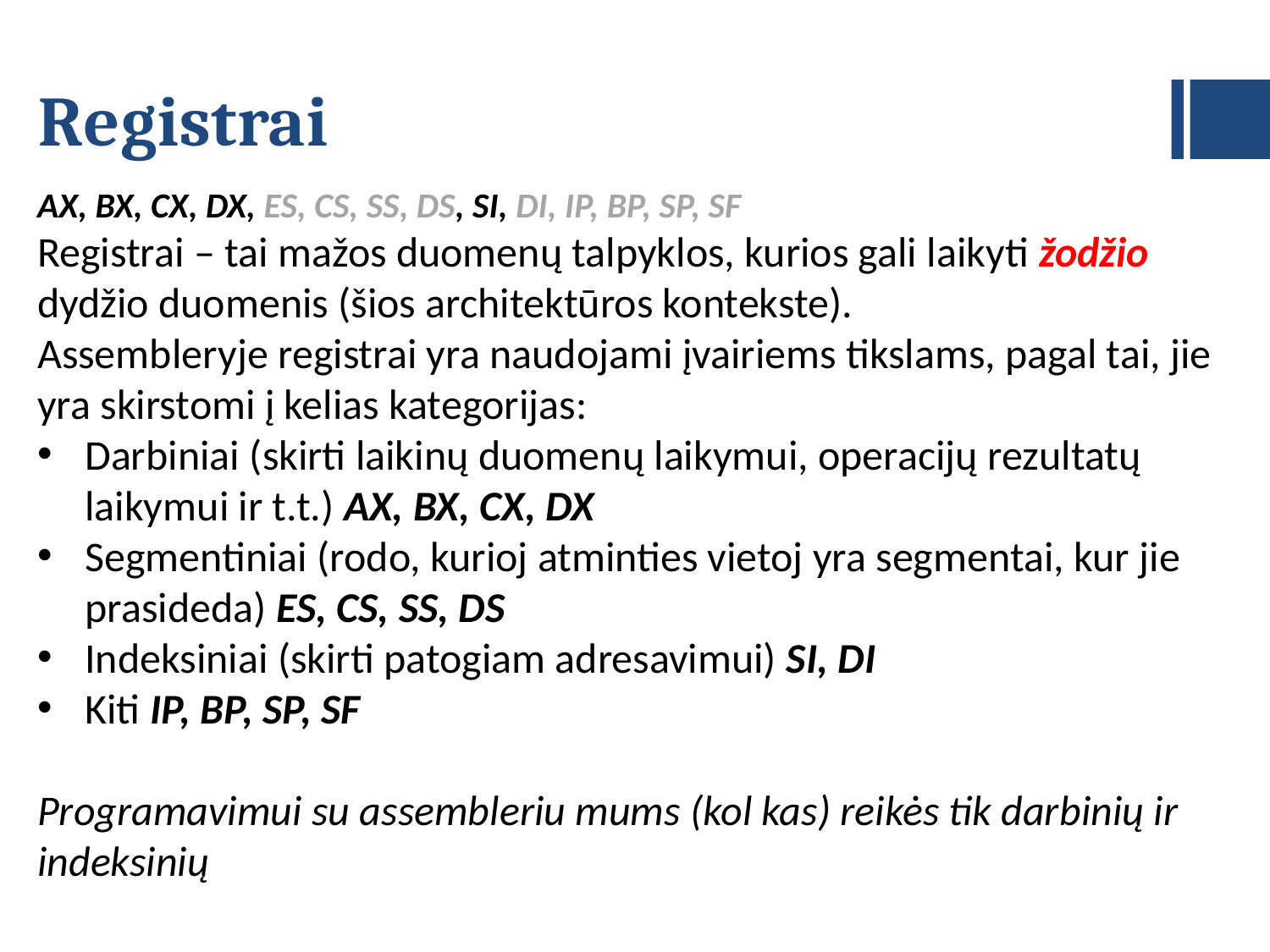

Registrai
AX, BX, CX, DX, ES, CS, SS, DS, SI, DI, IP, BP, SP, SF
Registrai – tai mažos duomenų talpyklos, kurios gali laikyti žodžio dydžio duomenis (šios architektūros kontekste).
Assembleryje registrai yra naudojami įvairiems tikslams, pagal tai, jie yra skirstomi į kelias kategorijas:
Darbiniai (skirti laikinų duomenų laikymui, operacijų rezultatų laikymui ir t.t.) AX, BX, CX, DX
Segmentiniai (rodo, kurioj atminties vietoj yra segmentai, kur jie prasideda) ES, CS, SS, DS
Indeksiniai (skirti patogiam adresavimui) SI, DI
Kiti IP, BP, SP, SF

Programavimui su assembleriu mums (kol kas) reikės tik darbinių ir indeksinių